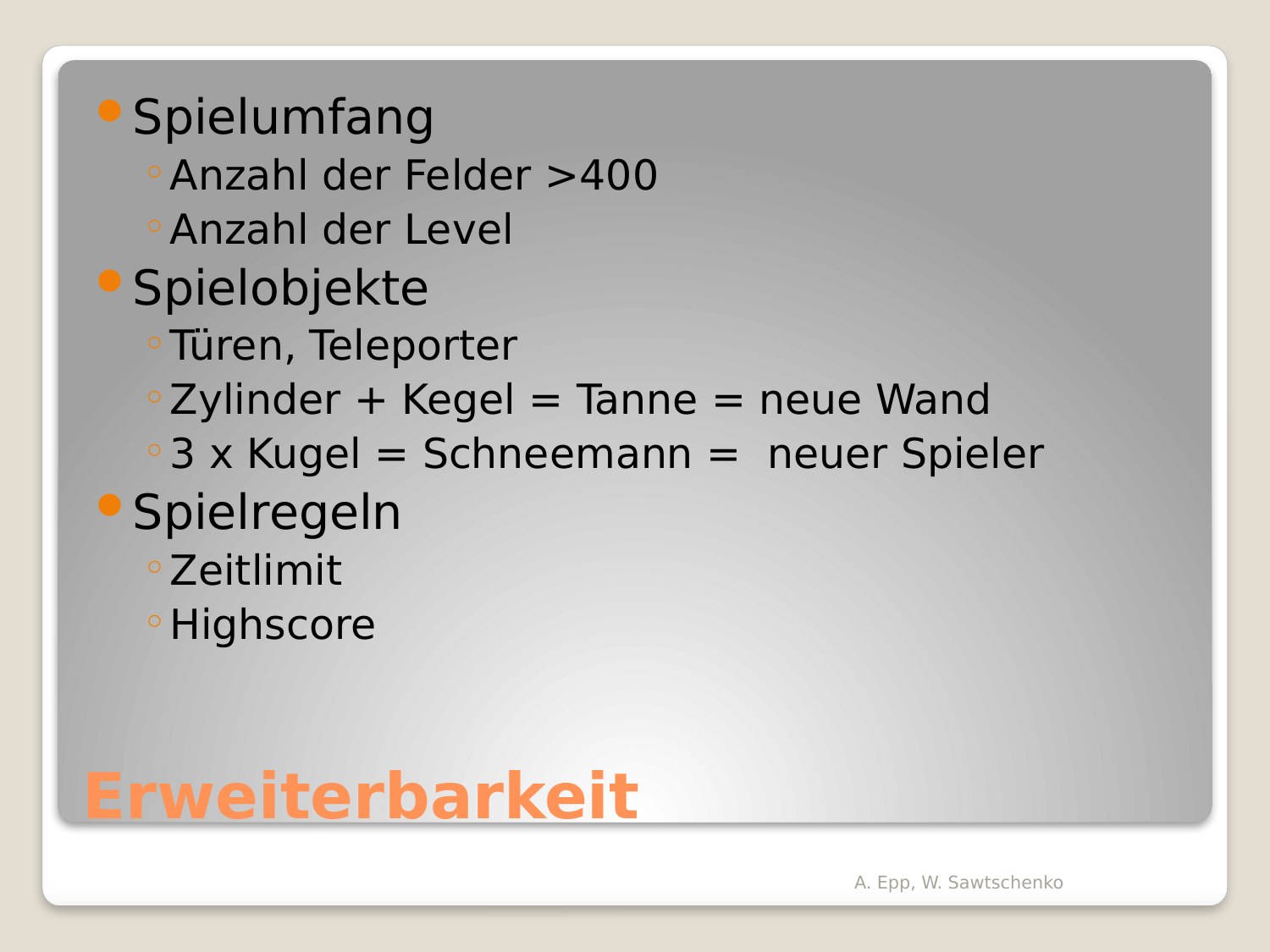

Spielumfang
Anzahl der Felder >400
Anzahl der Level
Spielobjekte
Türen, Teleporter
Zylinder + Kegel = Tanne = neue Wand
3 x Kugel = Schneemann =  neuer Spieler
Spielregeln
Zeitlimit
Highscore
# Erweiterbarkeit
A. Epp, W. Sawtschenko